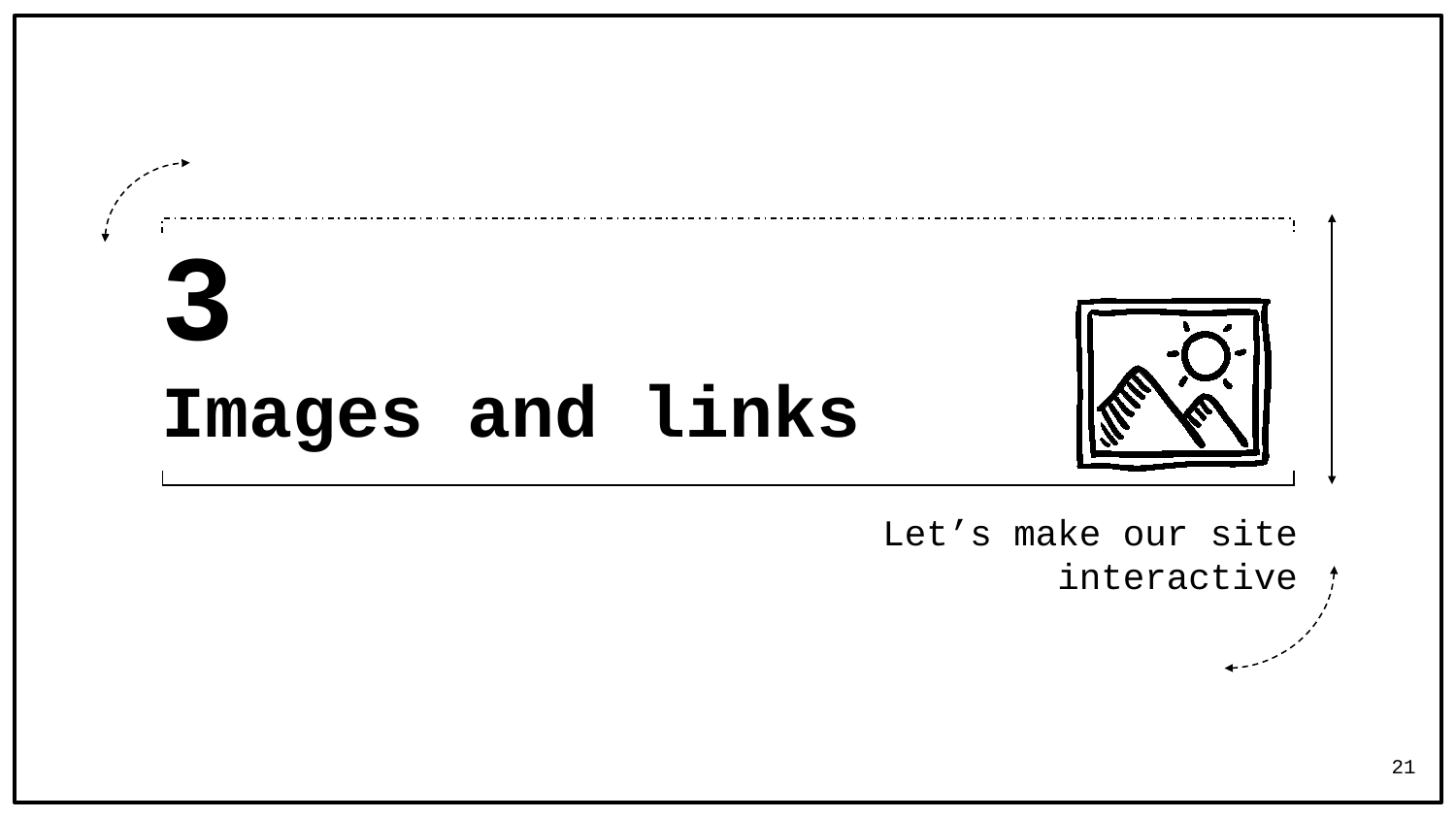

# 3
Images and links

Let’s make our site interactive
21